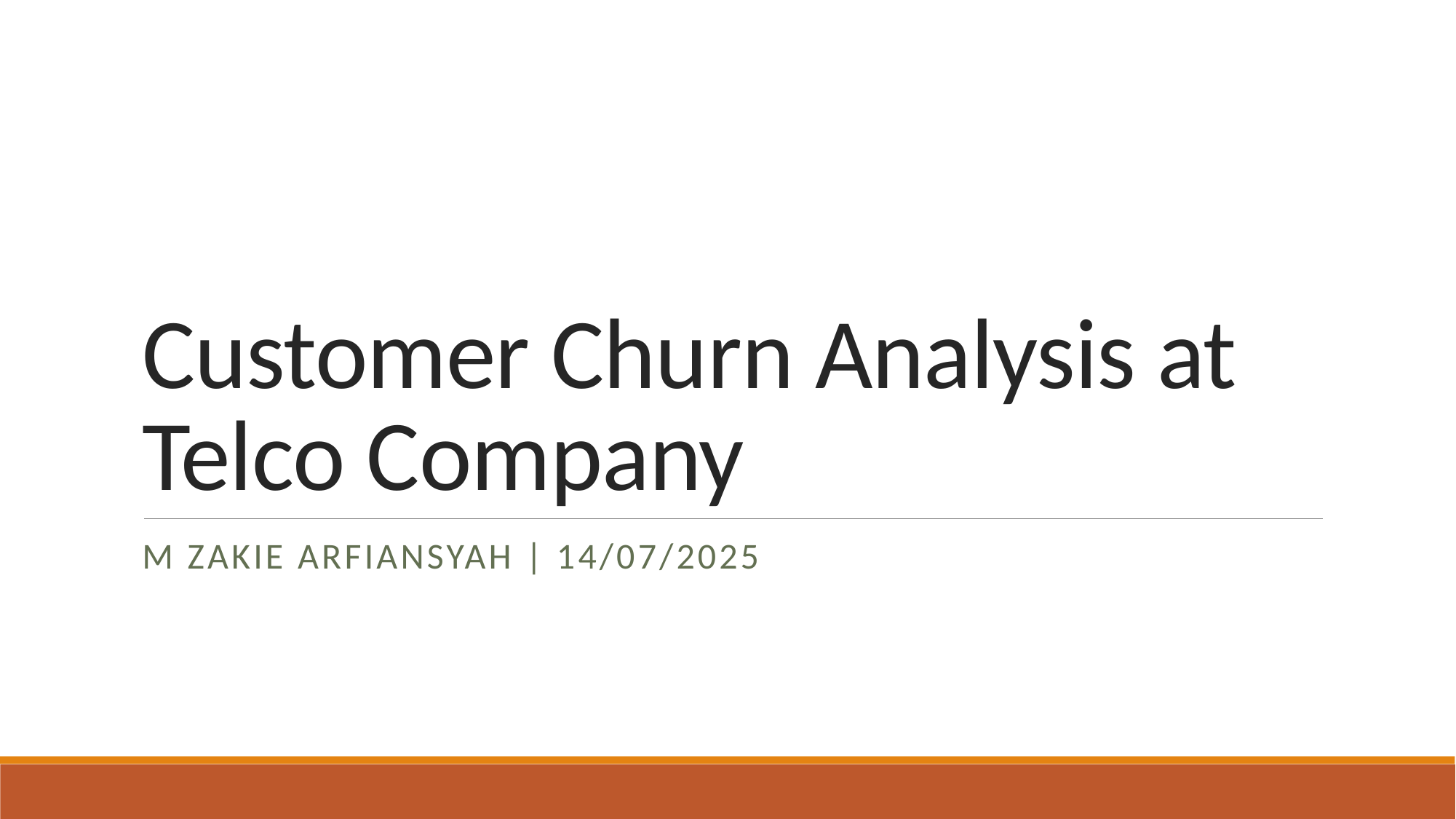

# Customer Churn Analysis at Telco Company
M Zakie arfiansyah | 14/07/2025